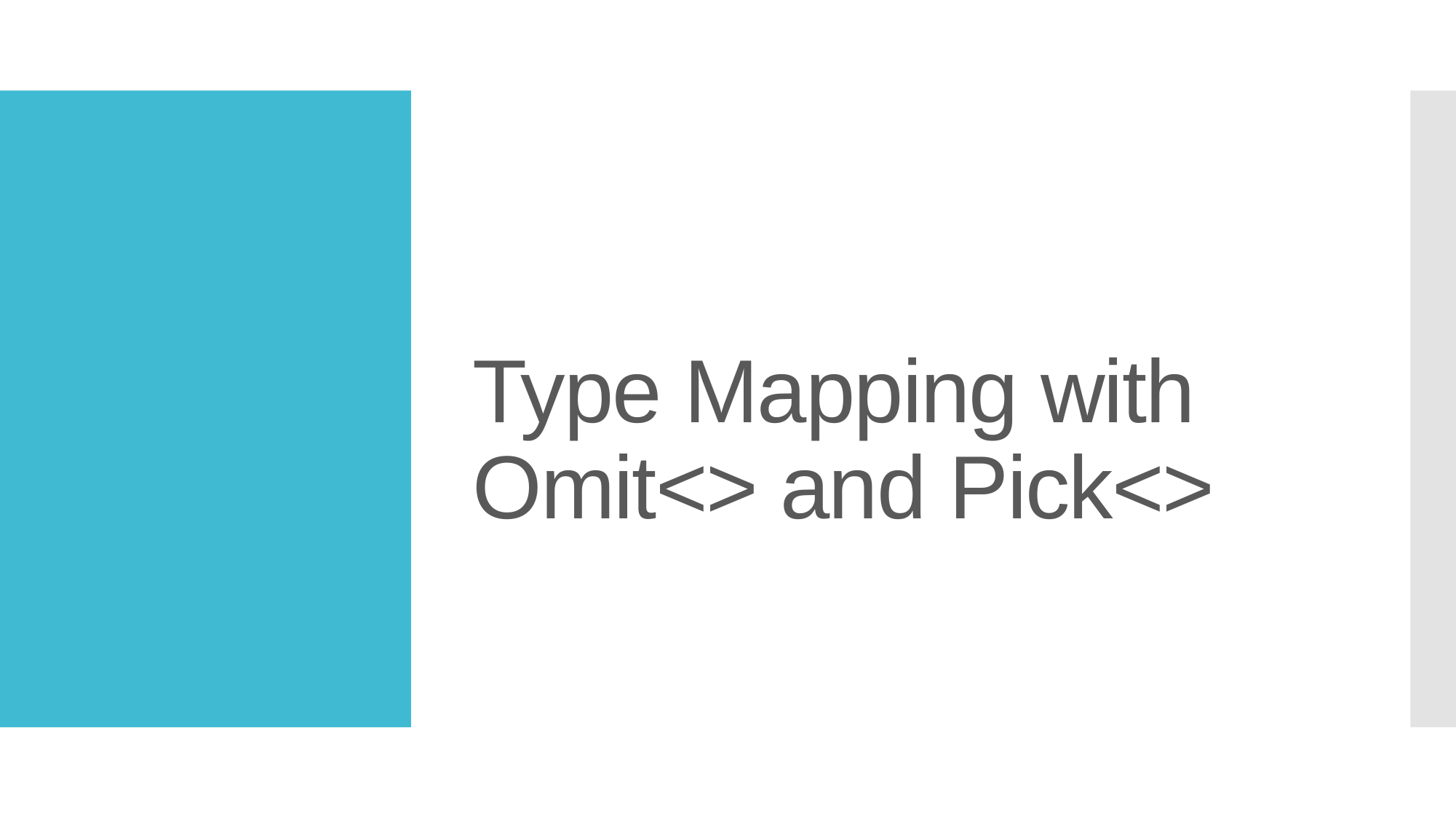

# Type Mapping with Omit<> and Pick<>